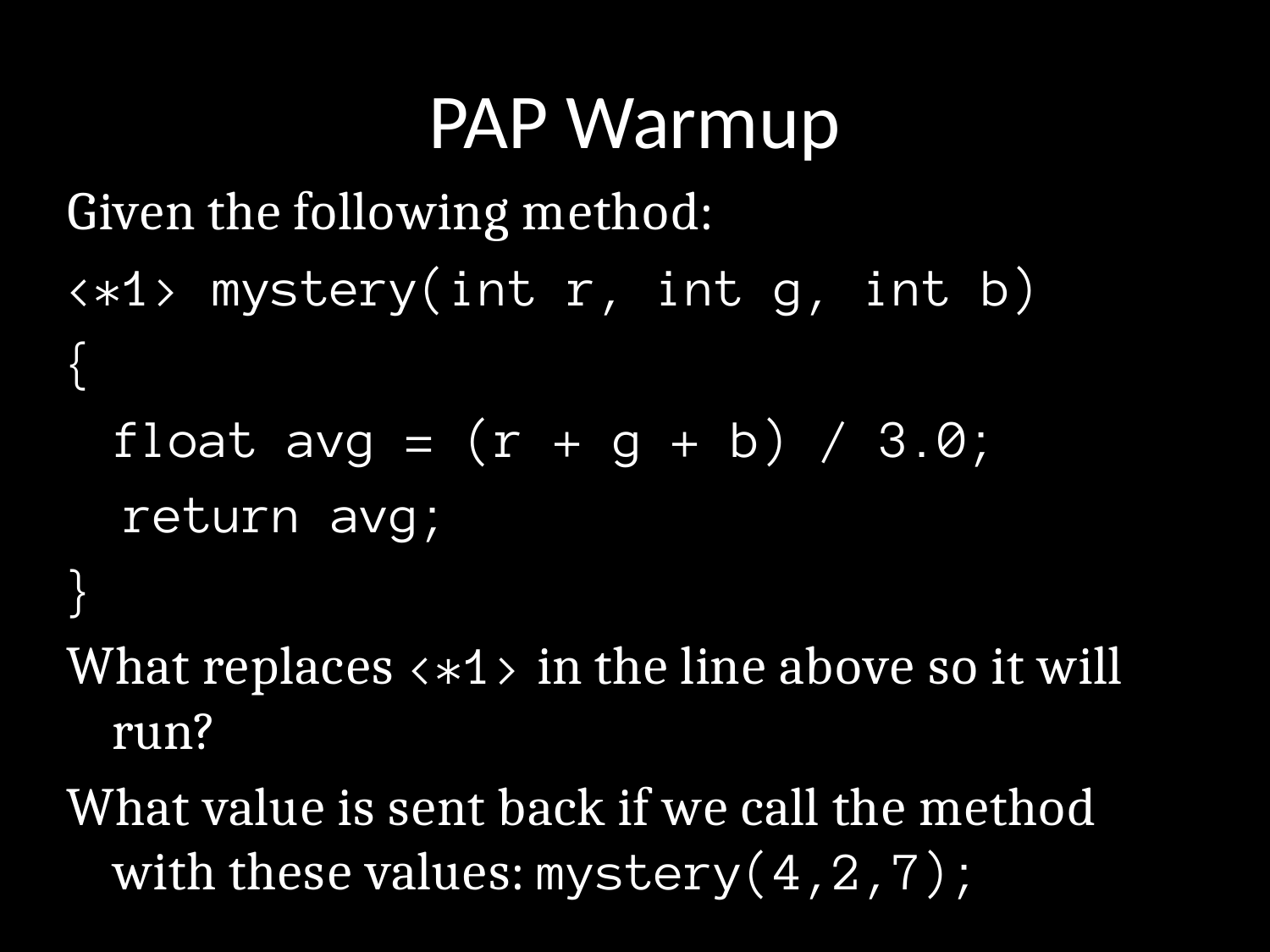

# PAP Warmup
Given the following method:
<*1> mystery(int r, int g, int b)
{
	float avg = (r + g + b) / 3.0;
  return avg;
}
What replaces <*1> in the line above so it will run?
What value is sent back if we call the method with these values: mystery(4,2,7);